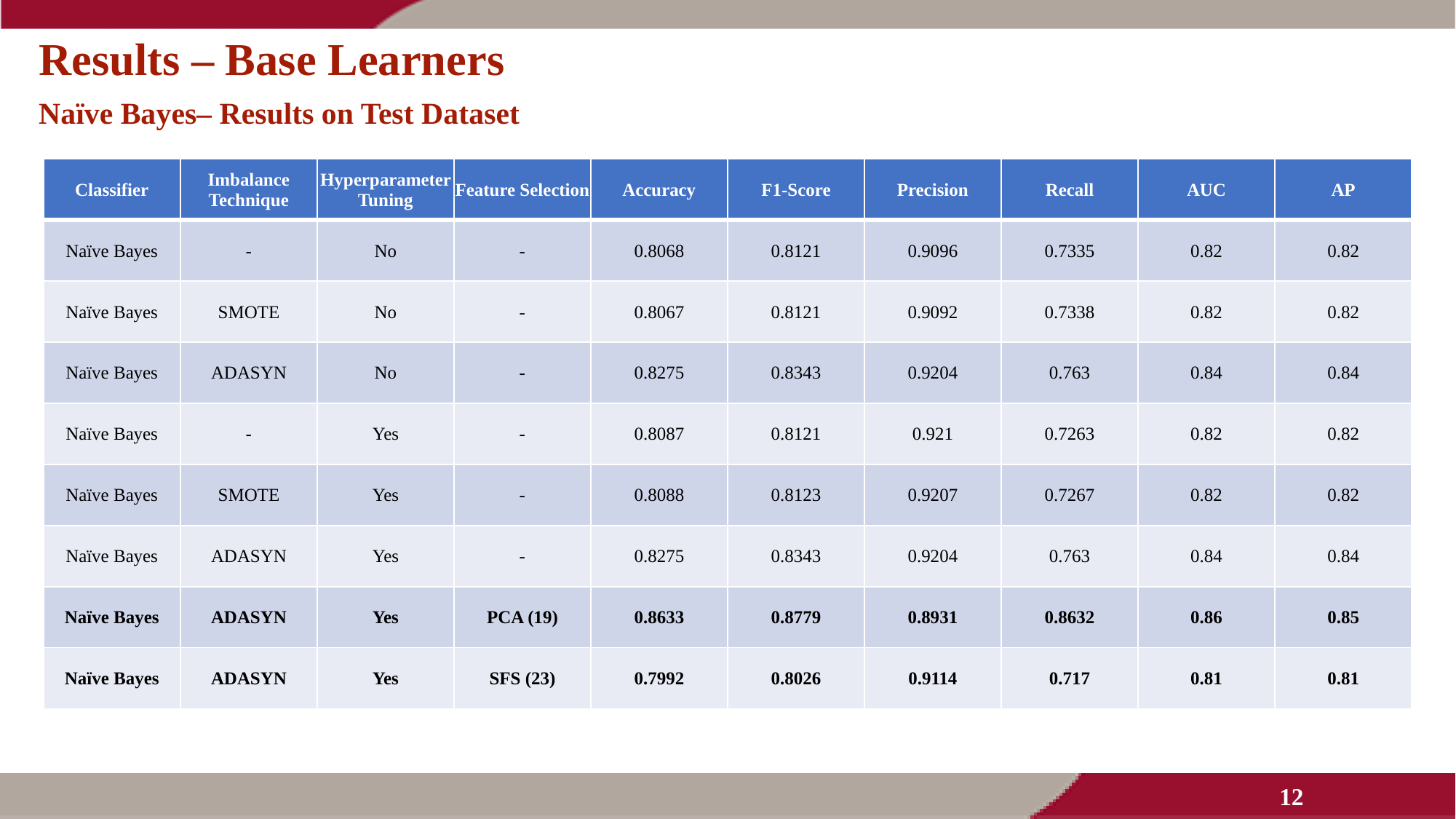

# Results – Base Learners
Naïve Bayes– Results on Test Dataset

| Classifier | Imbalance Technique | Hyperparameter Tuning | Feature Selection | Accuracy | F1-Score | Precision | Recall | AUC | AP |
| --- | --- | --- | --- | --- | --- | --- | --- | --- | --- |
| Naïve Bayes | - | No | - | 0.8068 | 0.8121 | 0.9096 | 0.7335 | 0.82 | 0.82 |
| Naïve Bayes | SMOTE | No | - | 0.8067 | 0.8121 | 0.9092 | 0.7338 | 0.82 | 0.82 |
| Naïve Bayes | ADASYN | No | - | 0.8275 | 0.8343 | 0.9204 | 0.763 | 0.84 | 0.84 |
| Naïve Bayes | - | Yes | - | 0.8087 | 0.8121 | 0.921 | 0.7263 | 0.82 | 0.82 |
| Naïve Bayes | SMOTE | Yes | - | 0.8088 | 0.8123 | 0.9207 | 0.7267 | 0.82 | 0.82 |
| Naïve Bayes | ADASYN | Yes | - | 0.8275 | 0.8343 | 0.9204 | 0.763 | 0.84 | 0.84 |
| Naïve Bayes | ADASYN | Yes | PCA (19) | 0.8633 | 0.8779 | 0.8931 | 0.8632 | 0.86 | 0.85 |
| Naïve Bayes | ADASYN | Yes | SFS (23) | 0.7992 | 0.8026 | 0.9114 | 0.717 | 0.81 | 0.81 |
12